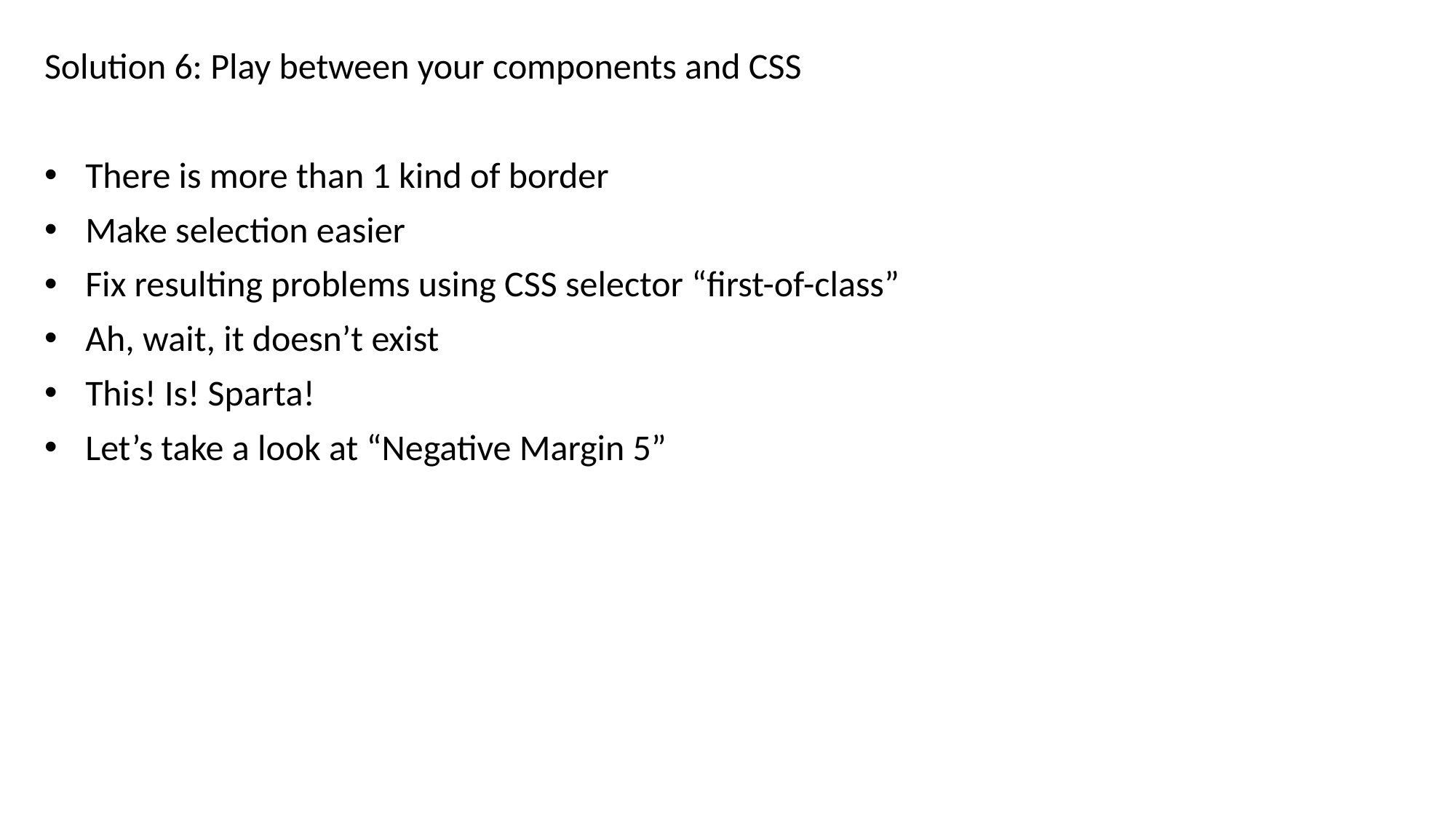

Solution 6: Play between your components and CSS

There is more than 1 kind of border
Make selection easier
Fix resulting problems using CSS selector “first-of-class”
Ah, wait, it doesn’t exist
This! Is! Sparta!
Let’s take a look at “Negative Margin 5”